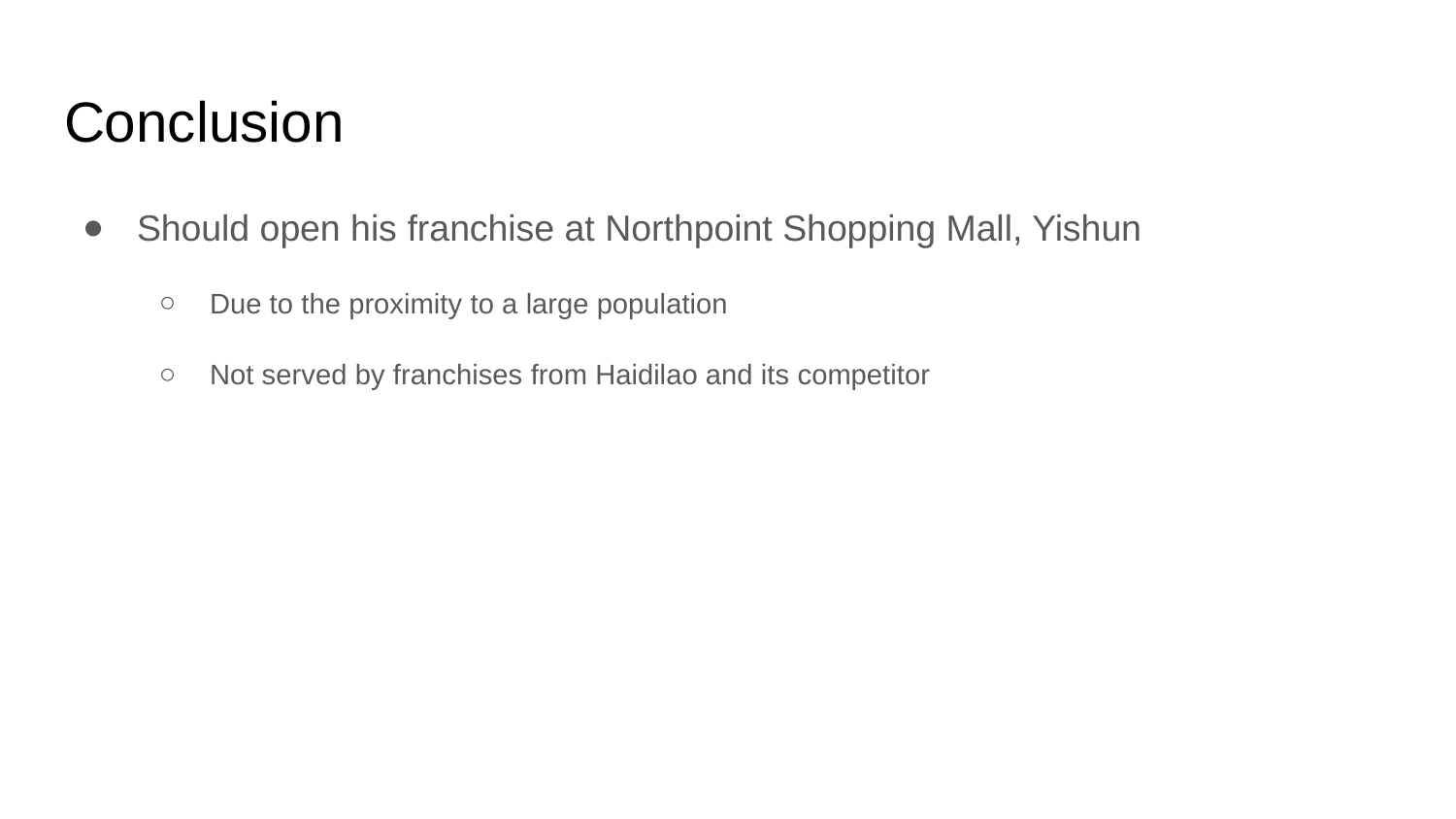

# Conclusion
Should open his franchise at Northpoint Shopping Mall, Yishun
Due to the proximity to a large population
Not served by franchises from Haidilao and its competitor